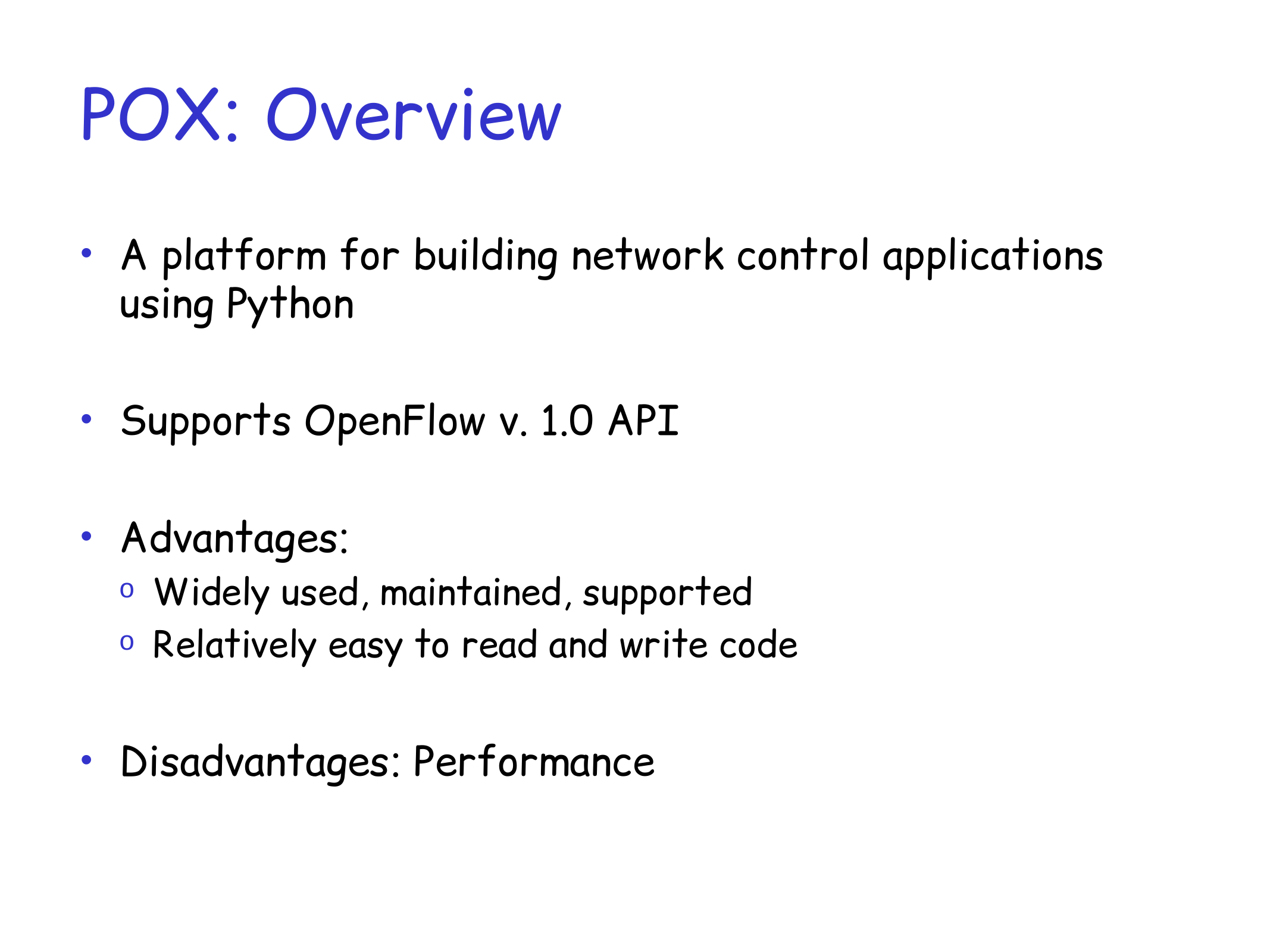

# POX: Overview
A platform for building network control applications using Python

Supports OpenFlow v. 1.0 API

Advantages:
Widely used, maintained, supported
Relatively easy to read and write code

Disadvantages: Performance